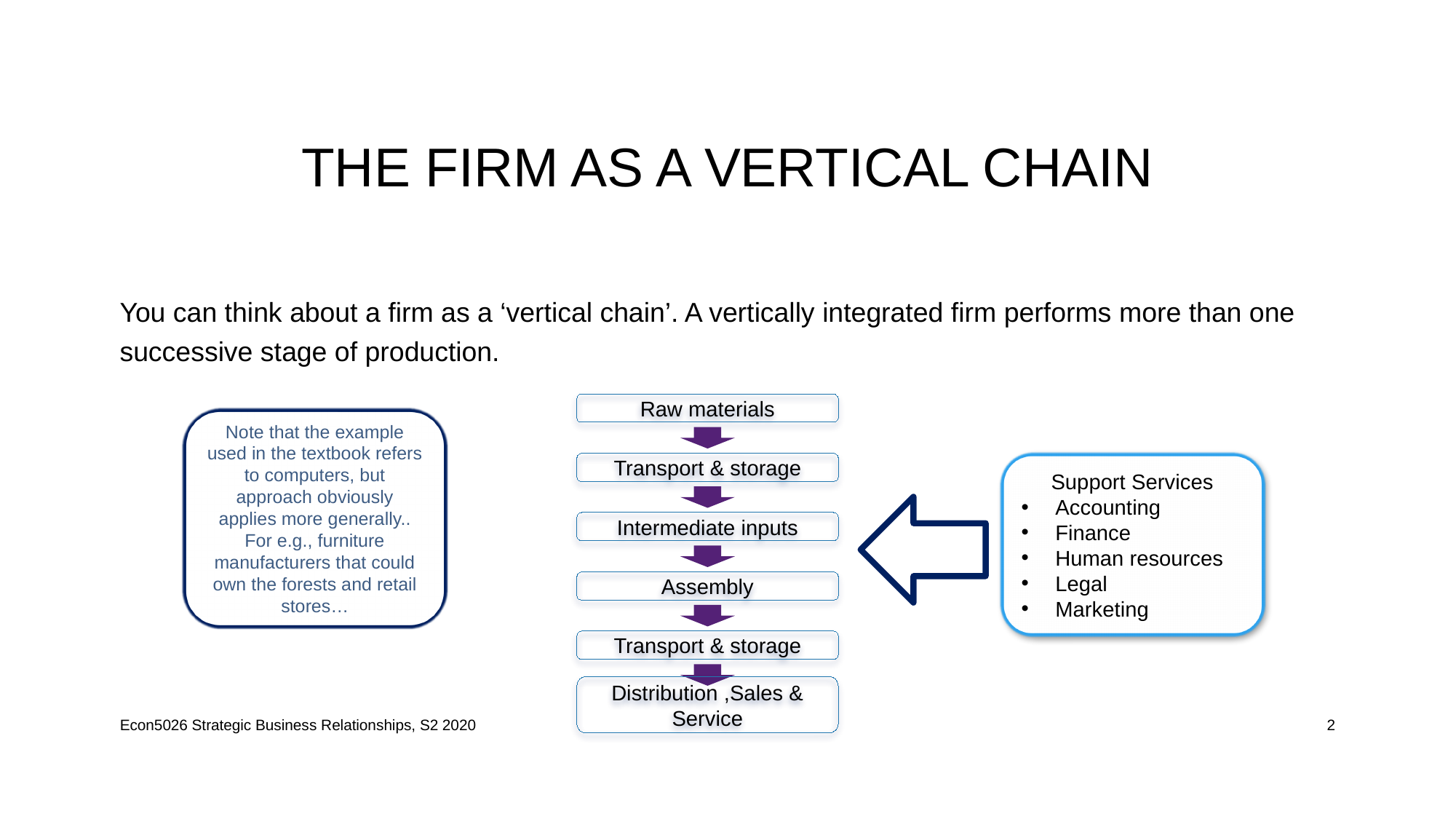

# The firm as a vertical chain
You can think about a firm as a ‘vertical chain’. A vertically integrated firm performs more than one successive stage of production.

Raw materials
Note that the example used in the textbook refers to computers, but approach obviously applies more generally.. For e.g., furniture manufacturers that could own the forests and retail stores…

Transport & storage
Support Services
Accounting
Finance
Human resources
Legal
Marketing

Intermediate inputs

Assembly

Transport & storage

Distribution ,Sales & Service
Econ5026 Strategic Business Relationships, S2 2020
2